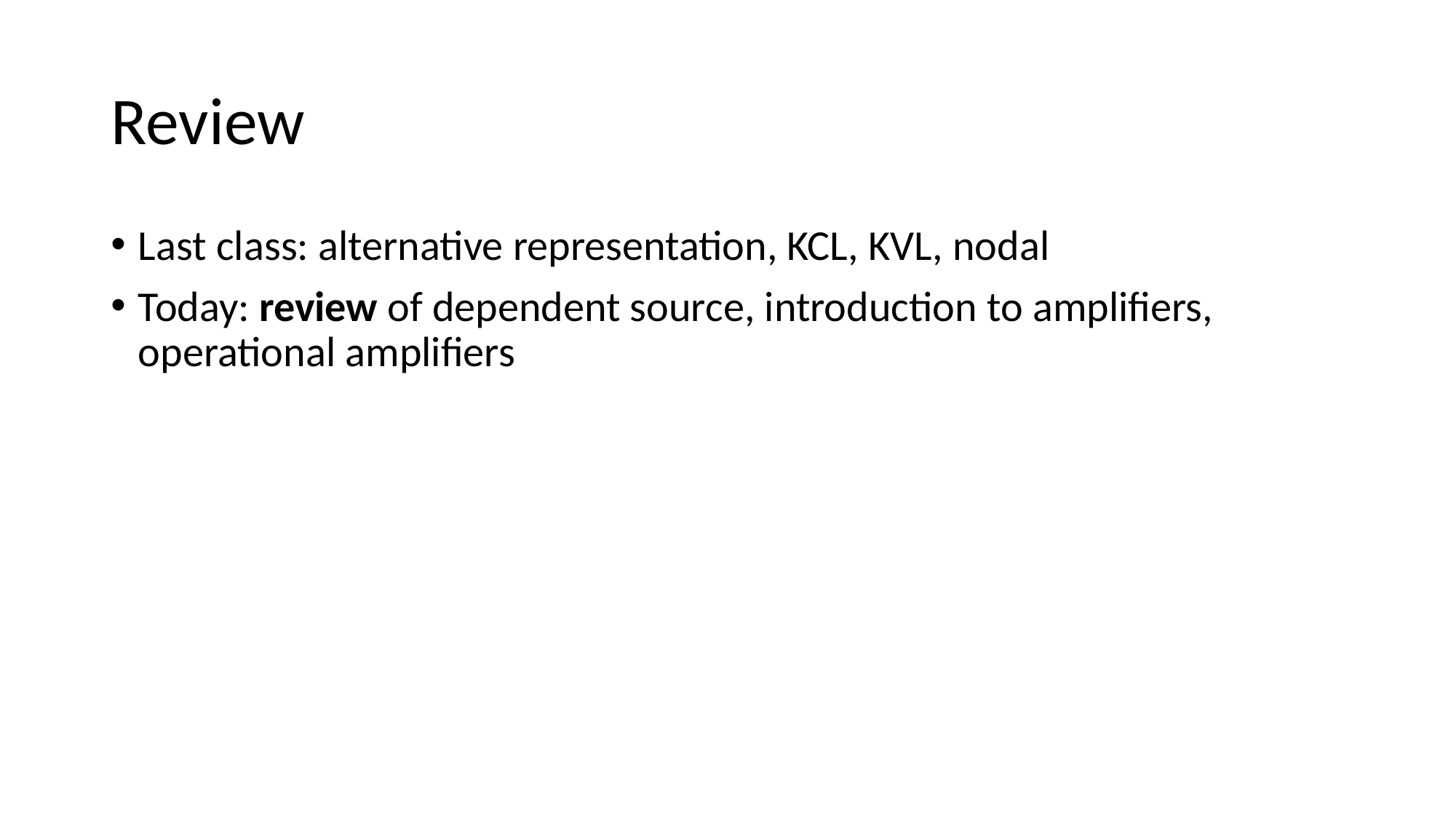

# Review
Last class: alternative representation, KCL, KVL, nodal
Today: review of dependent source, introduction to amplifiers, operational amplifiers